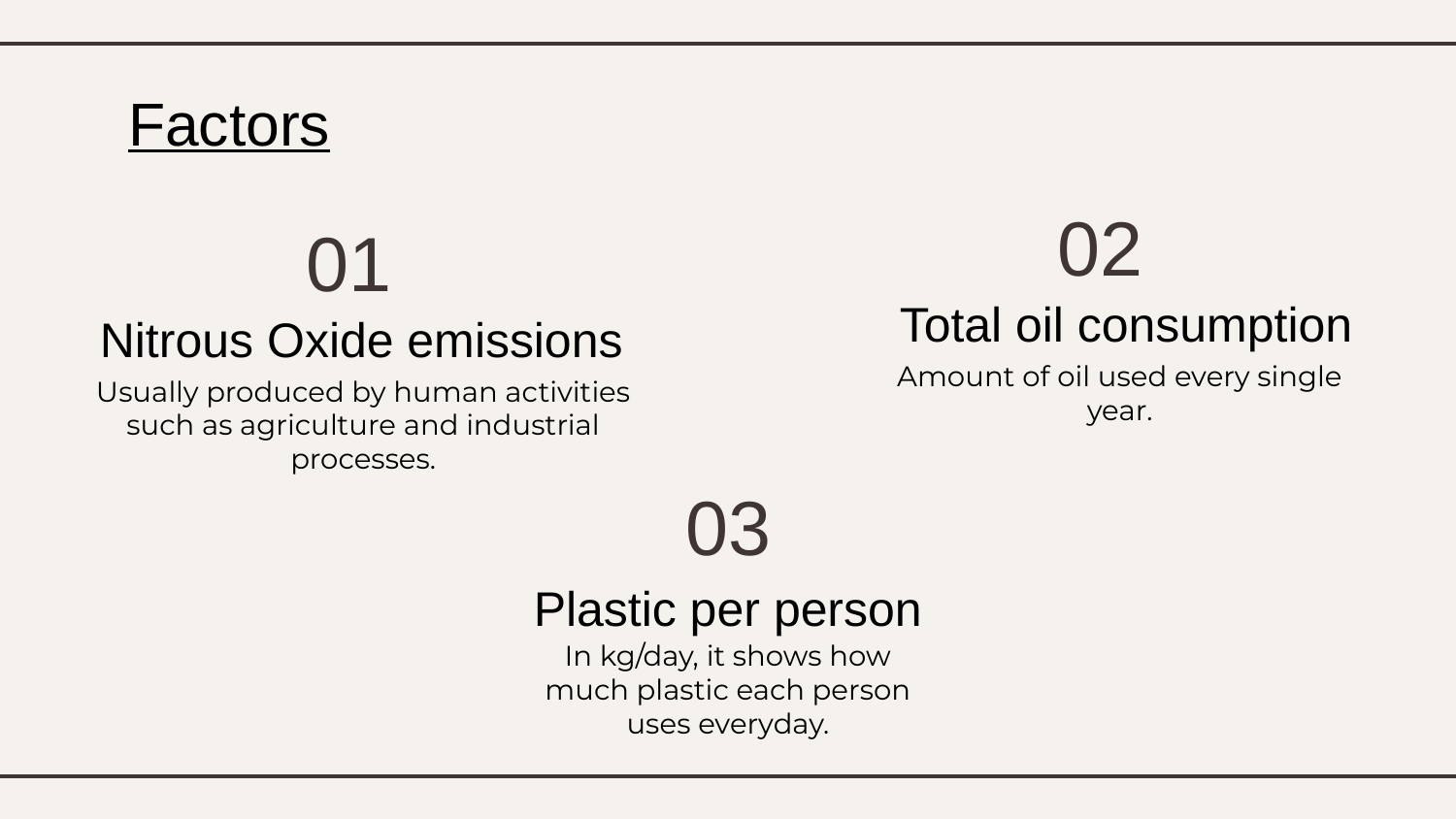

# Factors
02
01
Total oil consumption
Nitrous Oxide emissions
Amount of oil used every single year.
Usually produced by human activities such as agriculture and industrial processes.
03
Plastic per person
In kg/day, it shows how much plastic each person uses everyday.